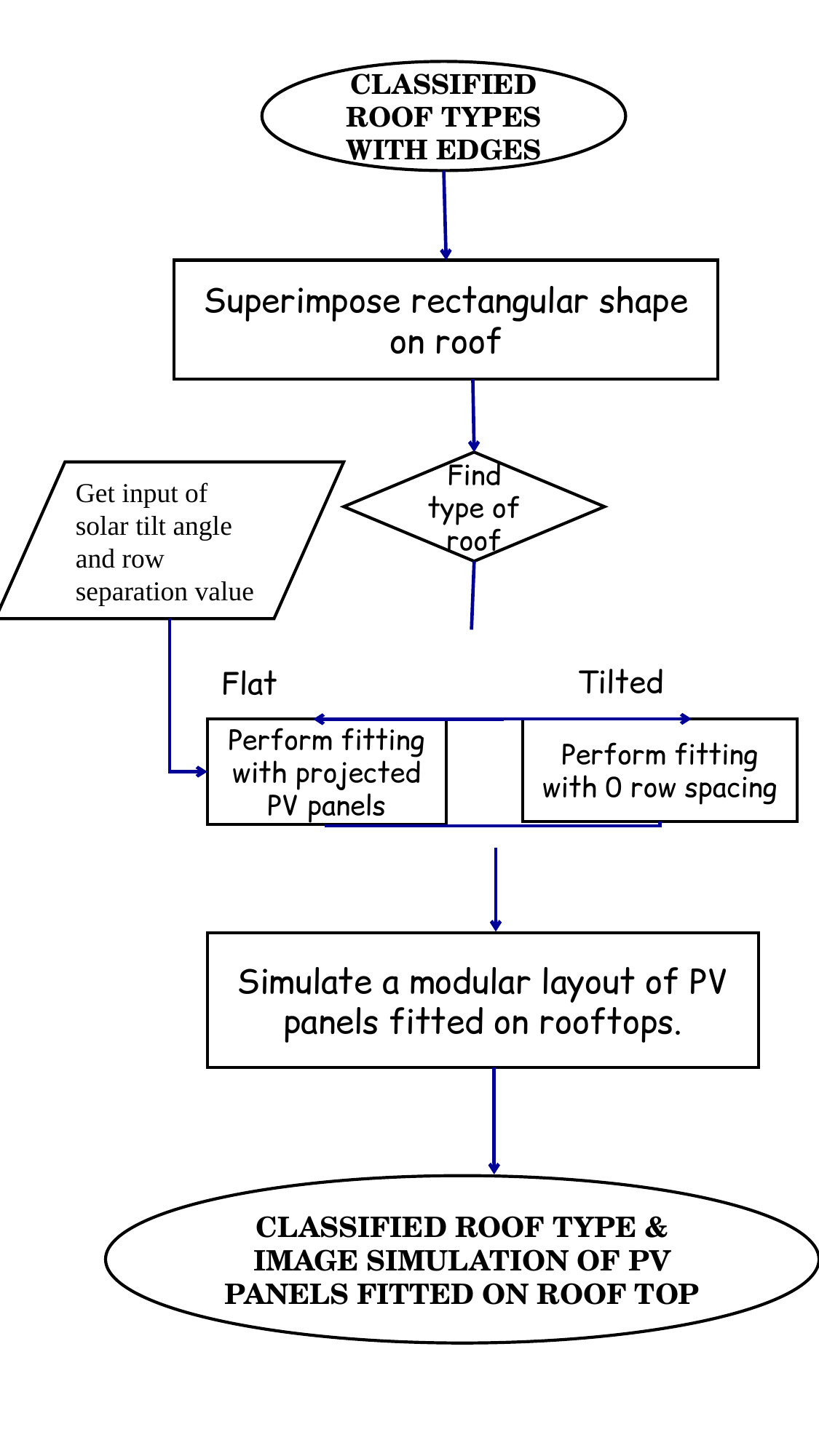

CLASSIFIED ROOF TYPES WITH EDGES
Superimpose rectangular shape on roof
Find type of roof
Get input of solar tilt angle and row separation value
Tilted
Flat
Perform fitting with 0 row spacing
Perform fitting with projected PV panels
Simulate a modular layout of PV panels fitted on rooftops.
CLASSIFIED ROOF TYPE & IMAGE SIMULATION OF PV PANELS FITTED ON ROOF TOP